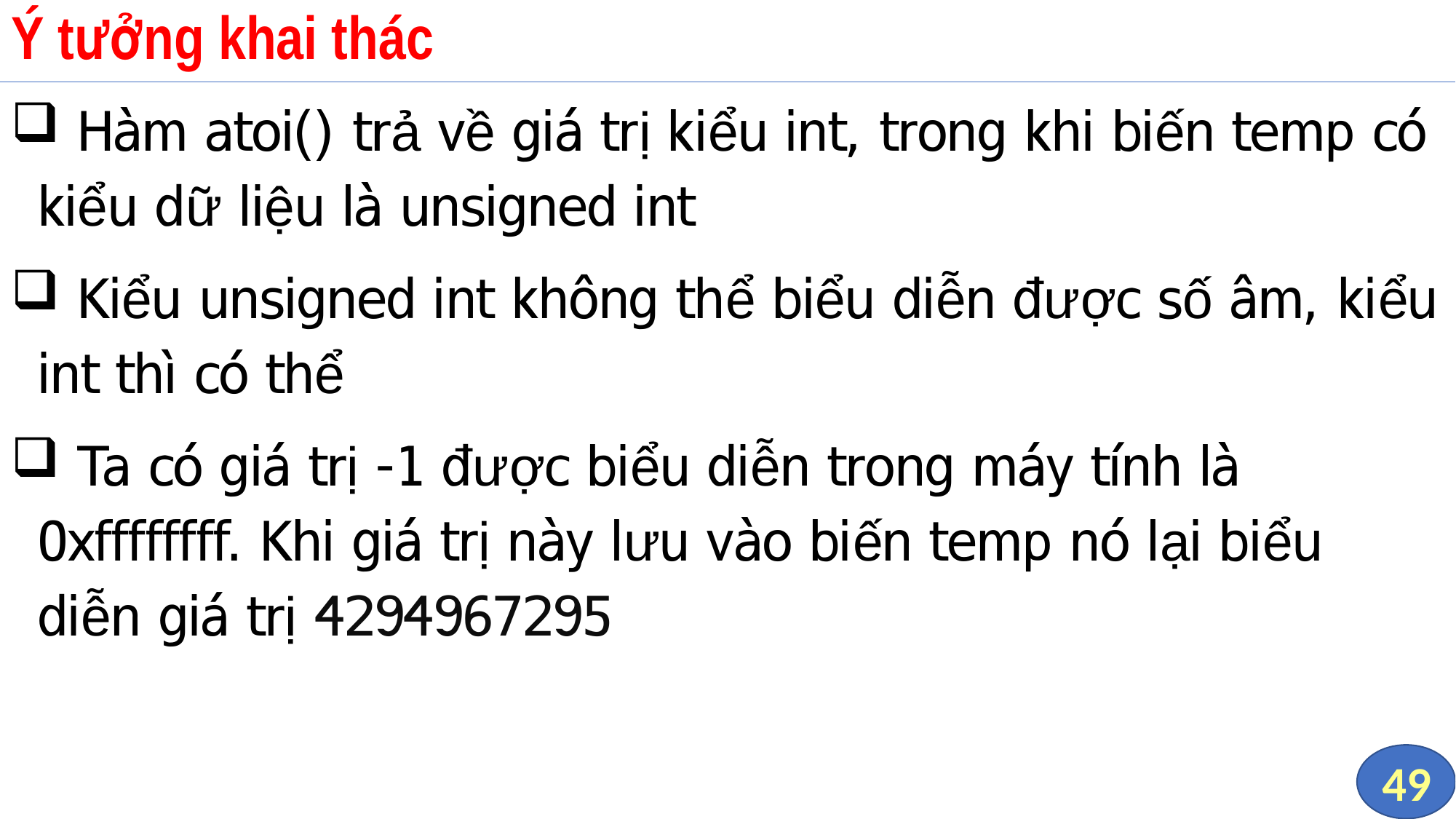

# Ý tưởng khai thác
 Hàm atoi() trả về giá trị kiểu int, trong khi biến temp có kiểu dữ liệu là unsigned int
 Kiểu unsigned int không thể biểu diễn được số âm, kiểu int thì có thể
 Ta có giá trị -1 được biểu diễn trong máy tính là 0xffffffff. Khi giá trị này lưu vào biến temp nó lại biểu diễn giá trị 4294967295

49